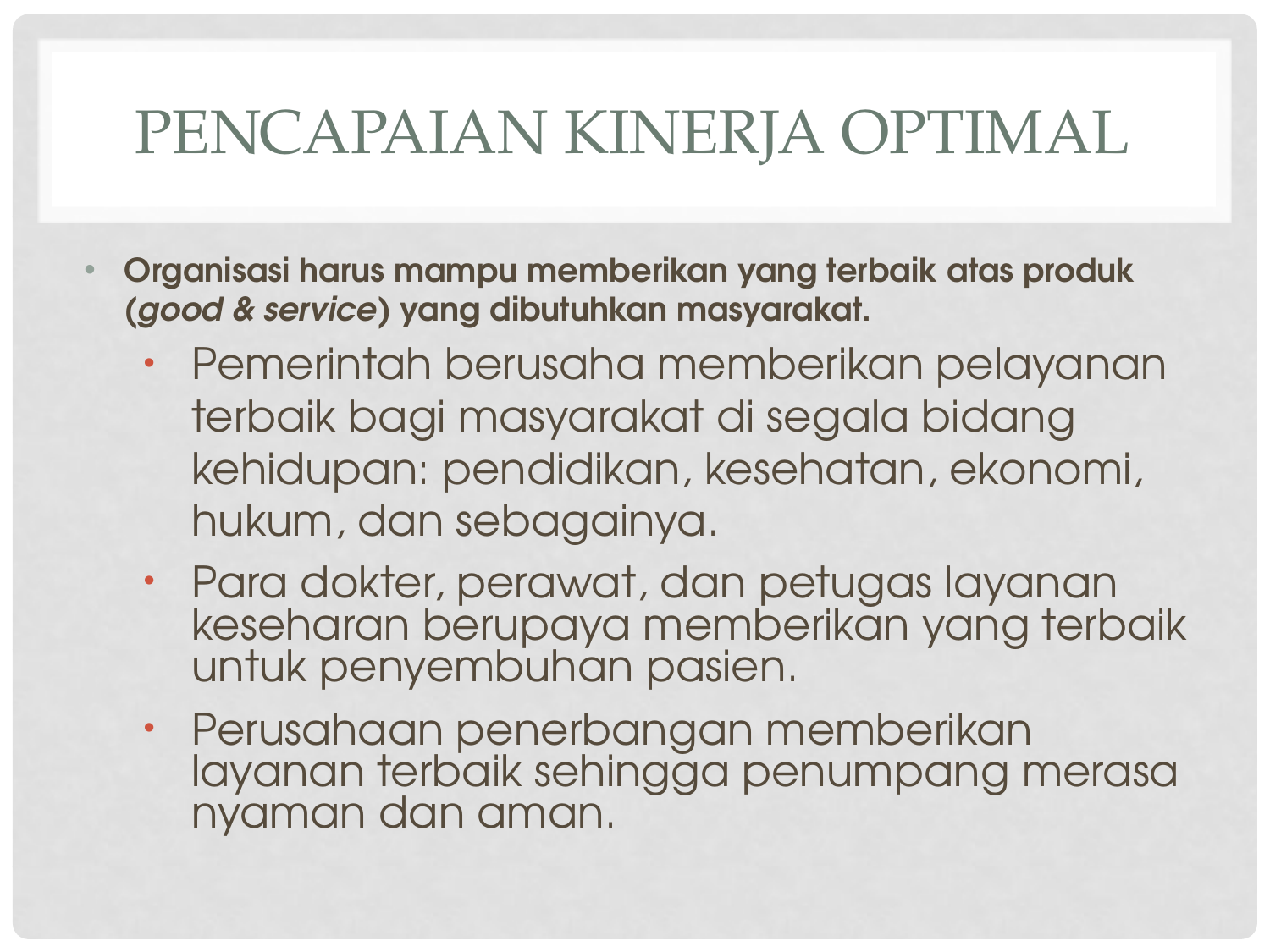

# Pencapaian Kinerja Optimal
Organisasi harus mampu memberikan yang terbaik atas produk (good & service) yang dibutuhkan masyarakat.
Pemerintah berusaha memberikan pelayanan terbaik bagi masyarakat di segala bidang kehidupan: pendidikan, kesehatan, ekonomi, hukum, dan sebagainya.
Para dokter, perawat, dan petugas layanan keseharan berupaya memberikan yang terbaik untuk penyembuhan pasien.
Perusahaan penerbangan memberikan layanan terbaik sehingga penumpang merasa nyaman dan aman.